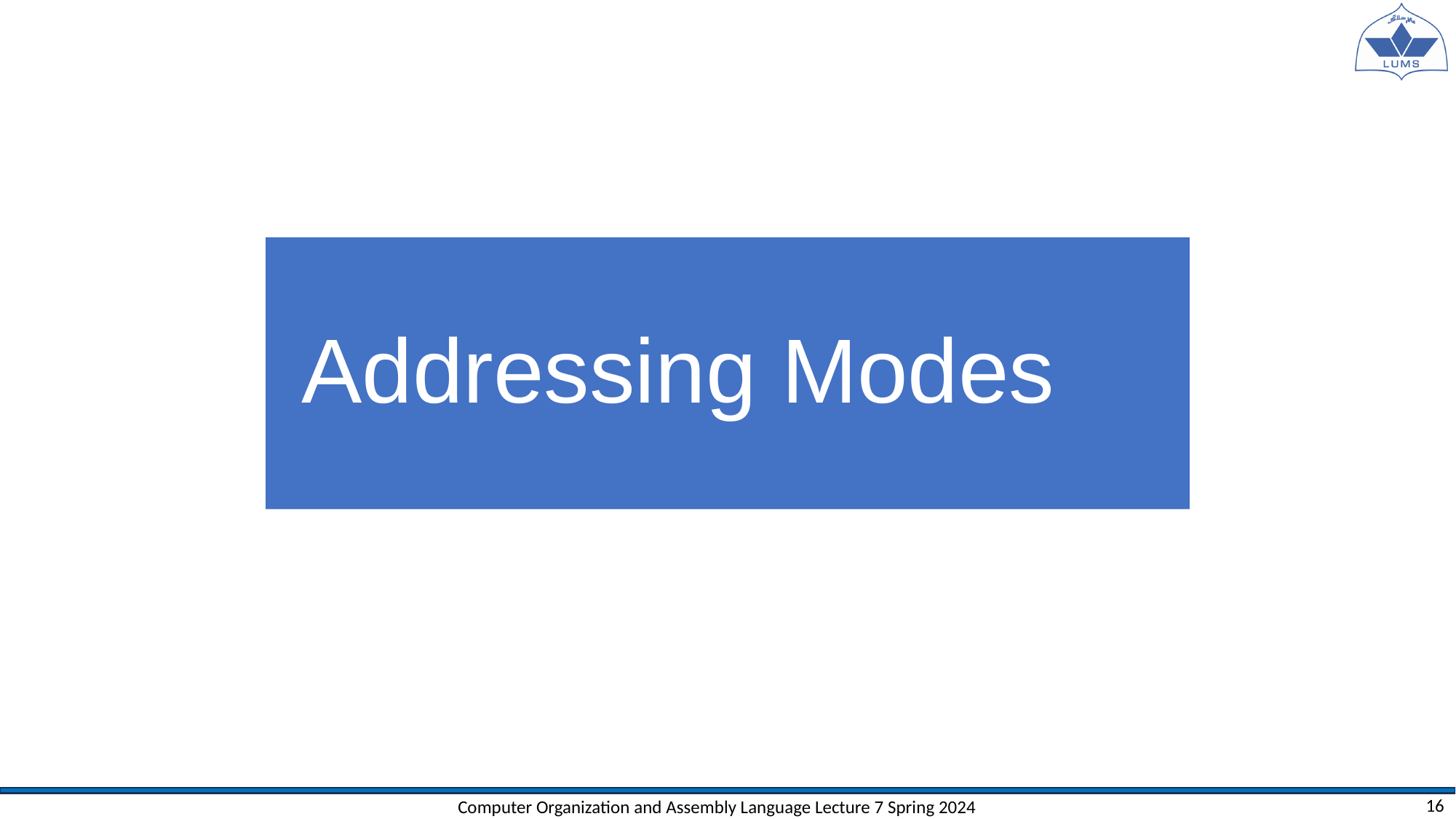

# Addressing Modes
Computer Organization and Assembly Language Lecture 7 Spring 2024
16